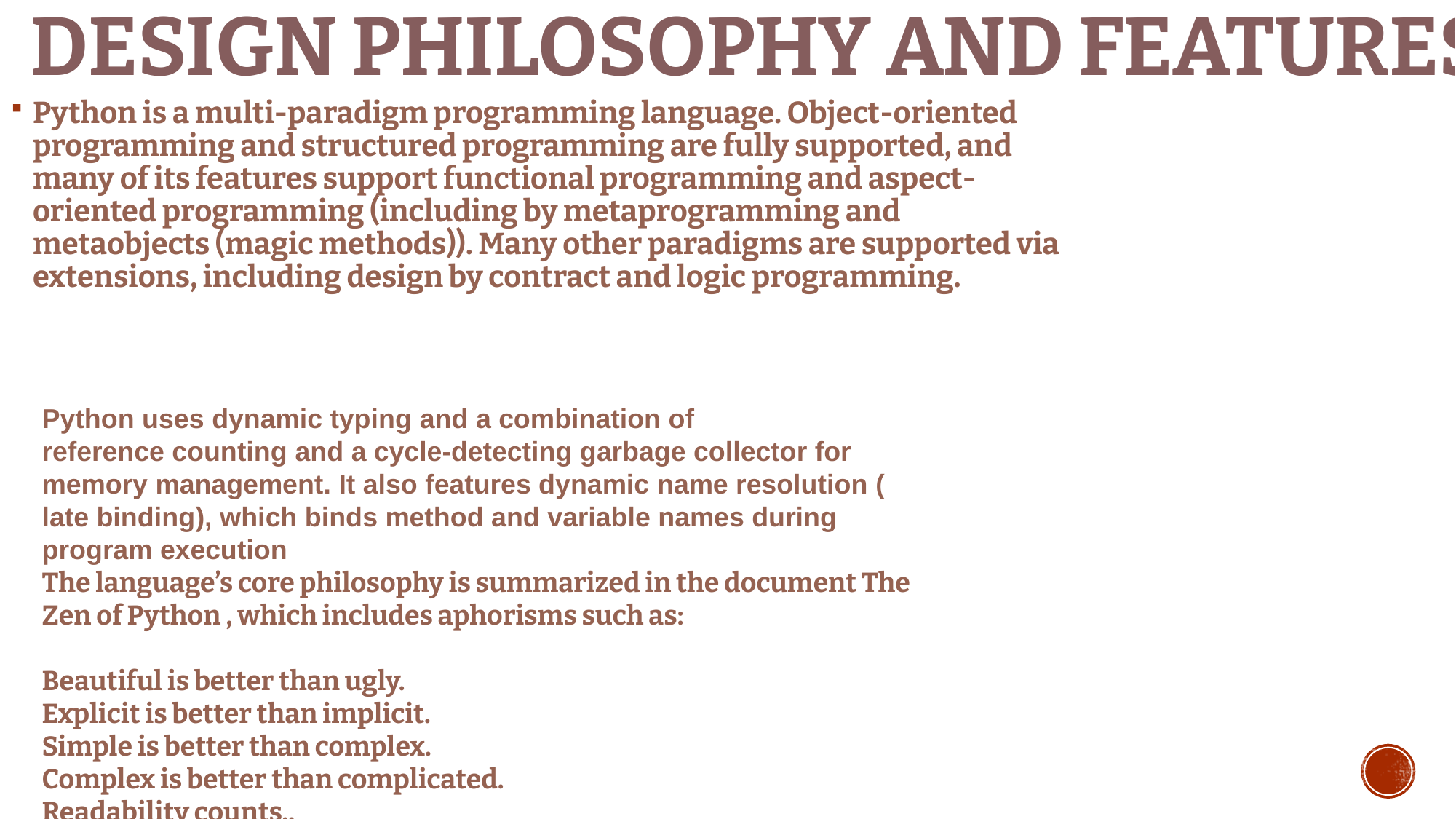

# Design philosophy and features
Python is a multi-paradigm programming language. Object-oriented programming and structured programming are fully supported, and many of its features support functional programming and aspect-oriented programming (including by metaprogramming and metaobjects (magic methods)). Many other paradigms are supported via extensions, including design by contract and logic programming.

Python uses dynamic typing and a combination of reference counting and a cycle-detecting garbage collector for memory management. It also features dynamic name resolution (late binding), which binds method and variable names during program execution
The language’s core philosophy is summarized in the document The Zen of Python , which includes aphorisms such as:

Beautiful is better than ugly.
Explicit is better than implicit.
Simple is better than complex.
Complex is better than complicated.
Readability counts..